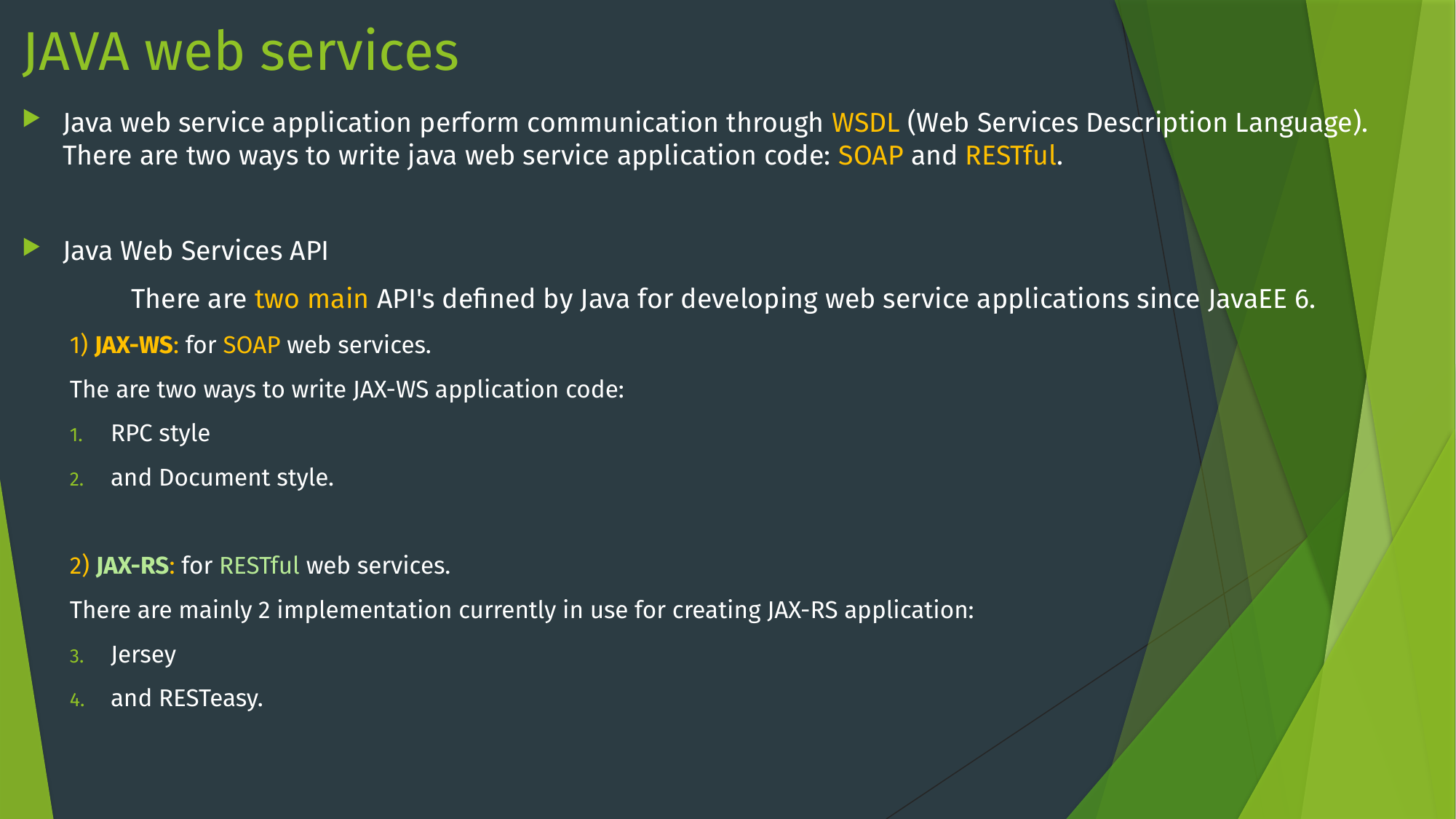

# JAVA web services
Java web service application perform communication through WSDL (Web Services Description Language). There are two ways to write java web service application code: SOAP and RESTful.

Java Web Services API
	There are two main API's defined by Java for developing web service applications since JavaEE 6.
1) JAX-WS: for SOAP web services.
The are two ways to write JAX-WS application code:
RPC style
and Document style.

2) JAX-RS: for RESTful web services.
There are mainly 2 implementation currently in use for creating JAX-RS application:
Jersey
and RESTeasy.